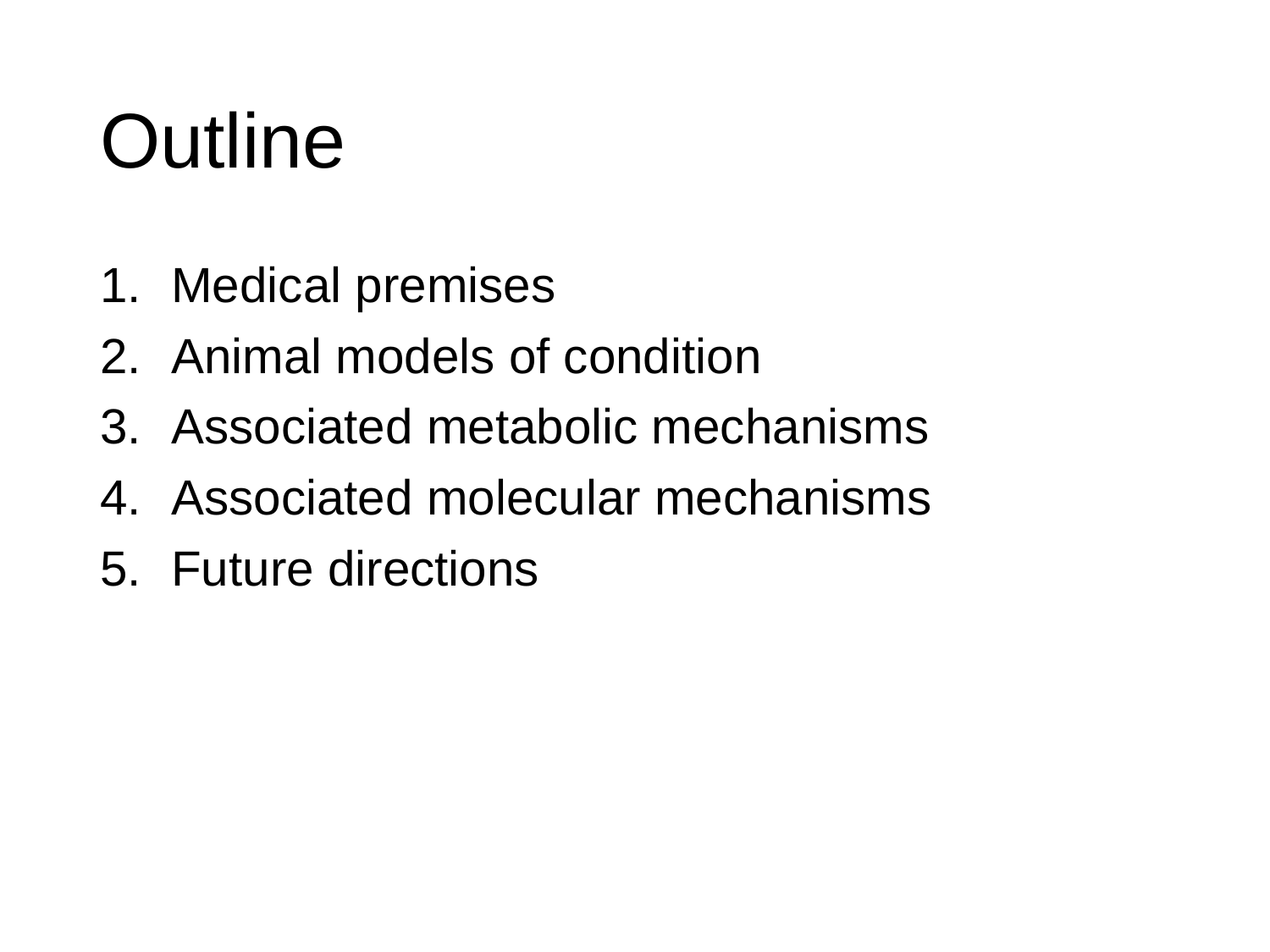

# Outline
Medical premises
Animal models of condition
Associated metabolic mechanisms
Associated molecular mechanisms
Future directions